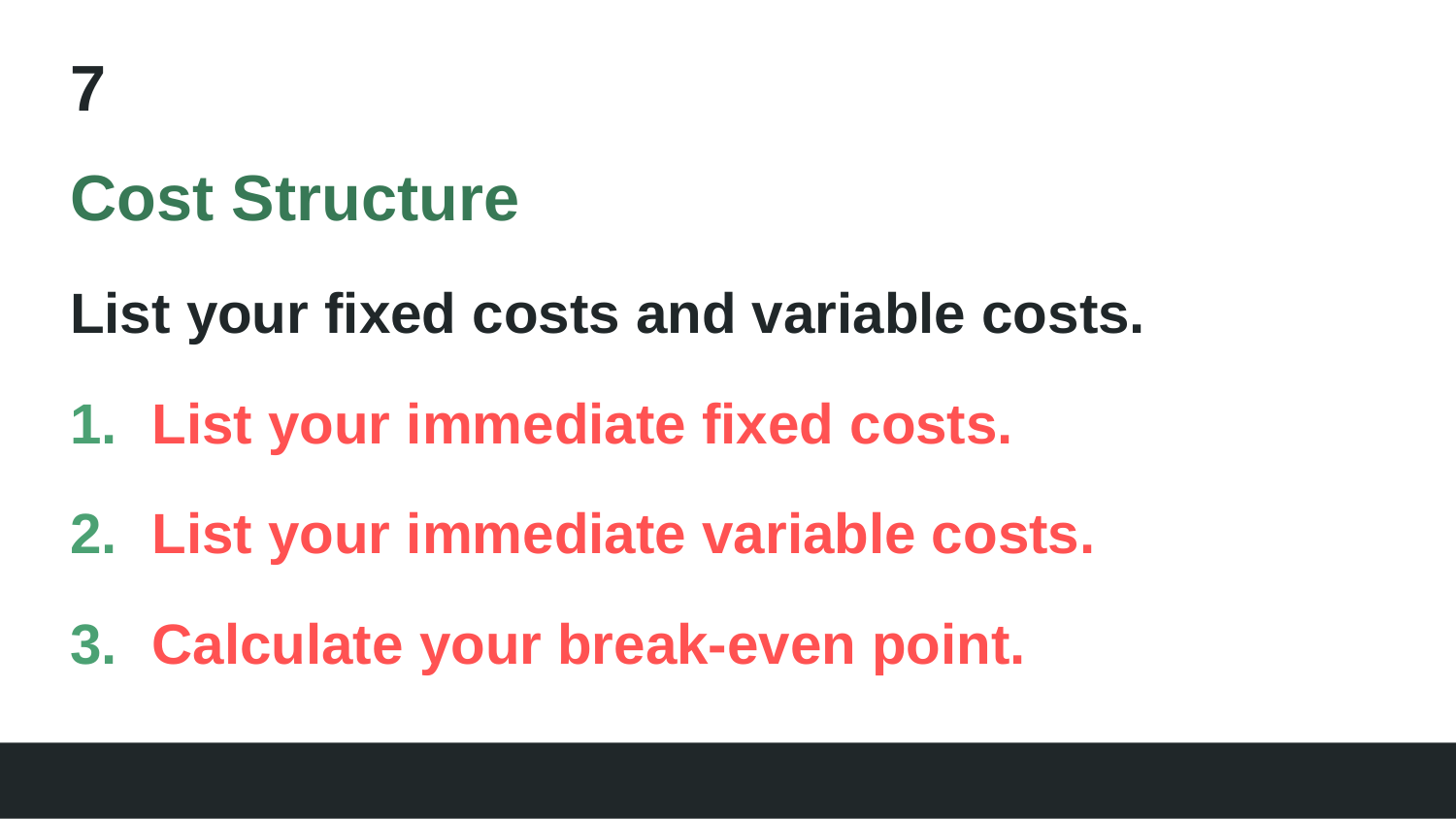

# 7
Cost Structure
List your fixed costs and variable costs.
List your immediate fixed costs.
List your immediate variable costs.
Calculate your break-even point.